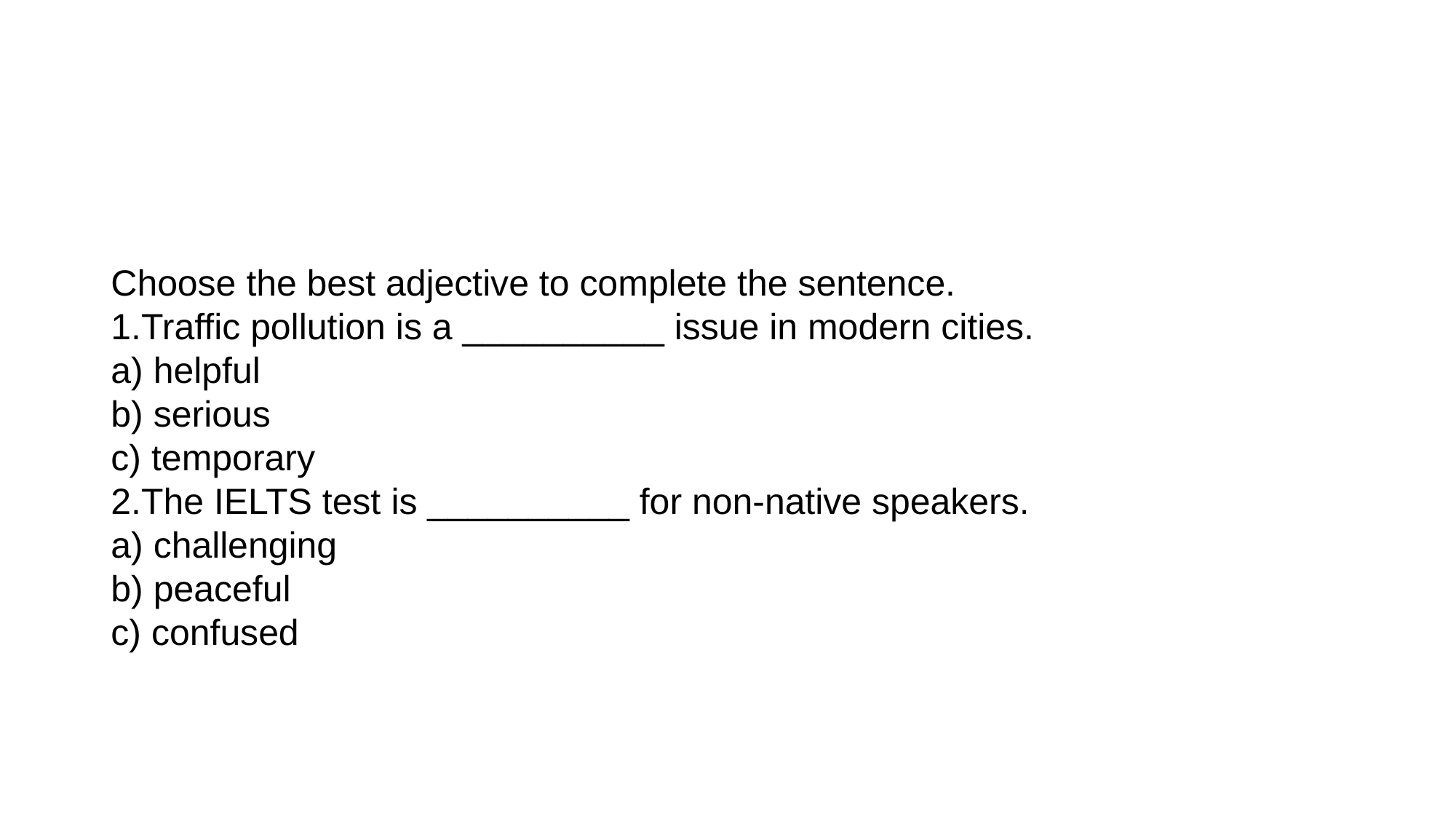

#
Choose the best adjective to complete the sentence.
Traffic pollution is a __________ issue in modern cities.
a) helpful
b) serious
c) temporary
The IELTS test is __________ for non-native speakers.
a) challenging
b) peaceful
c) confused